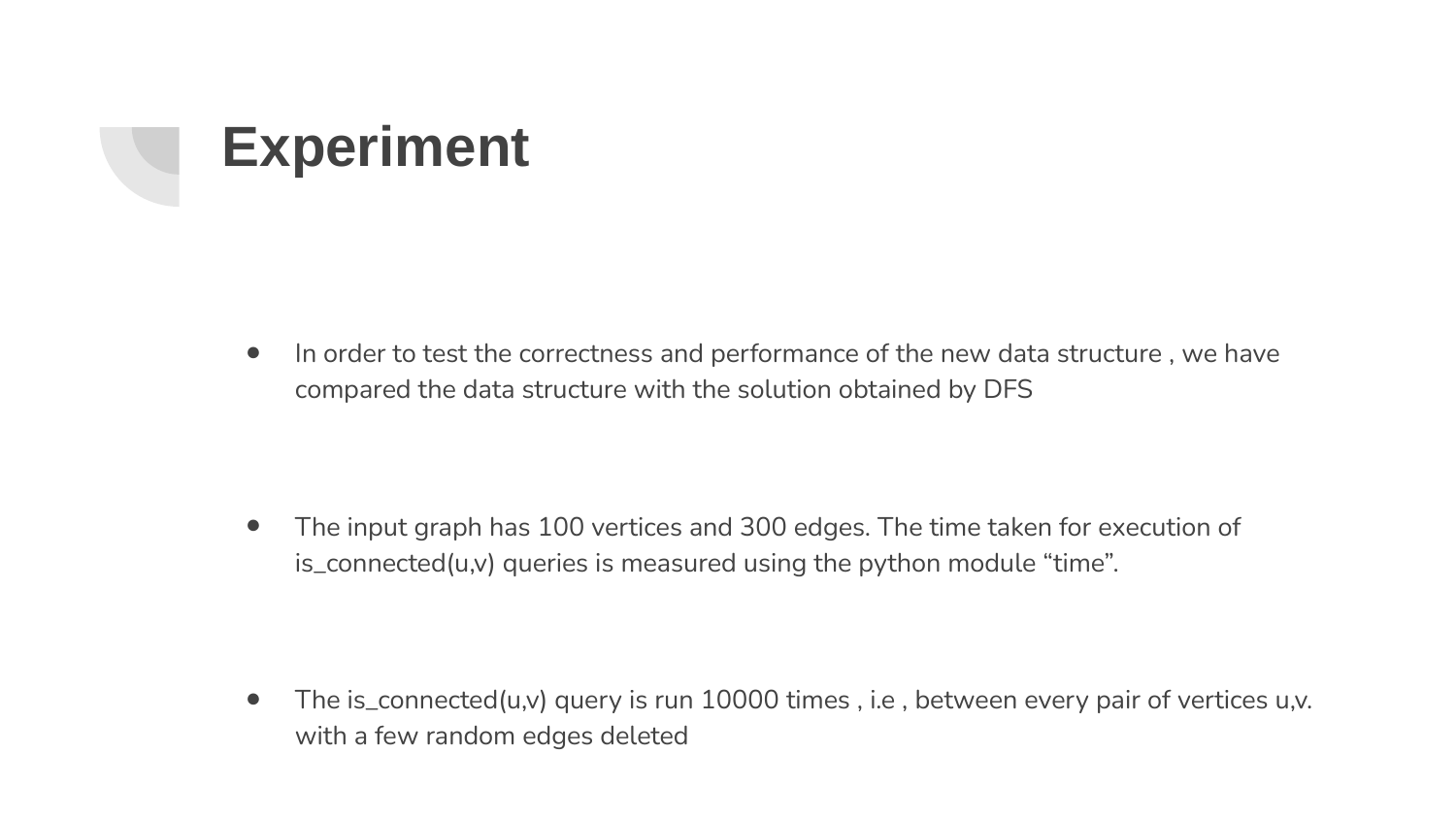

# Experiment
In order to test the correctness and performance of the new data structure , we have compared the data structure with the solution obtained by DFS

The input graph has 100 vertices and 300 edges. The time taken for execution of is_connected(u,v) queries is measured using the python module “time”.

The is_connected(u,v) query is run 10000 times , i.e , between every pair of vertices u,v. with a few random edges deleted